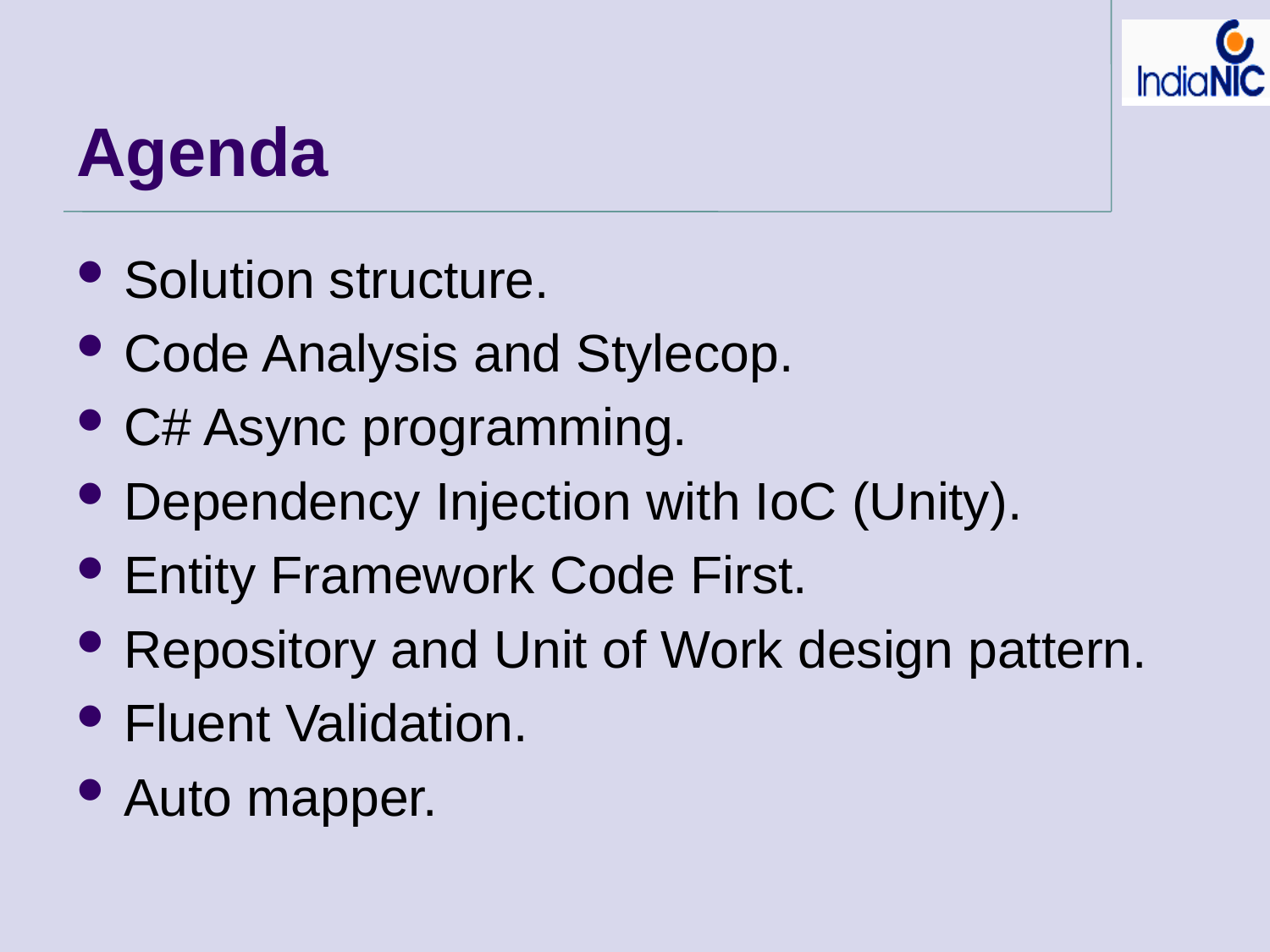

# Agenda
Solution structure.
Code Analysis and Stylecop.
C# Async programming.
Dependency Injection with IoC (Unity).
Entity Framework Code First.
Repository and Unit of Work design pattern.
Fluent Validation.
Auto mapper.